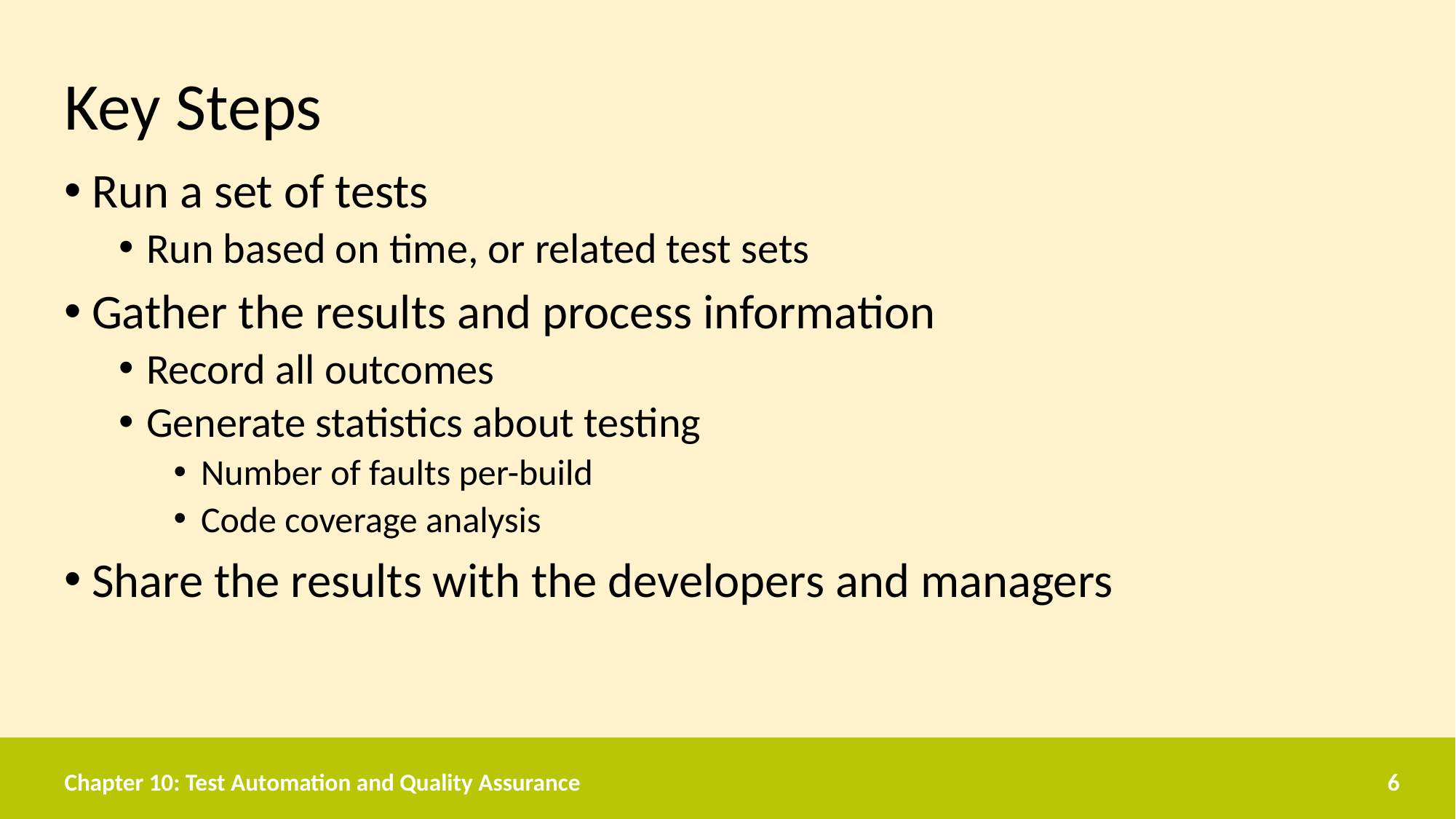

# Key Steps
Run a set of tests
Run based on time, or related test sets
Gather the results and process information
Record all outcomes
Generate statistics about testing
Number of faults per-build
Code coverage analysis
Share the results with the developers and managers

Chapter 10: Test Automation and Quality Assurance
6